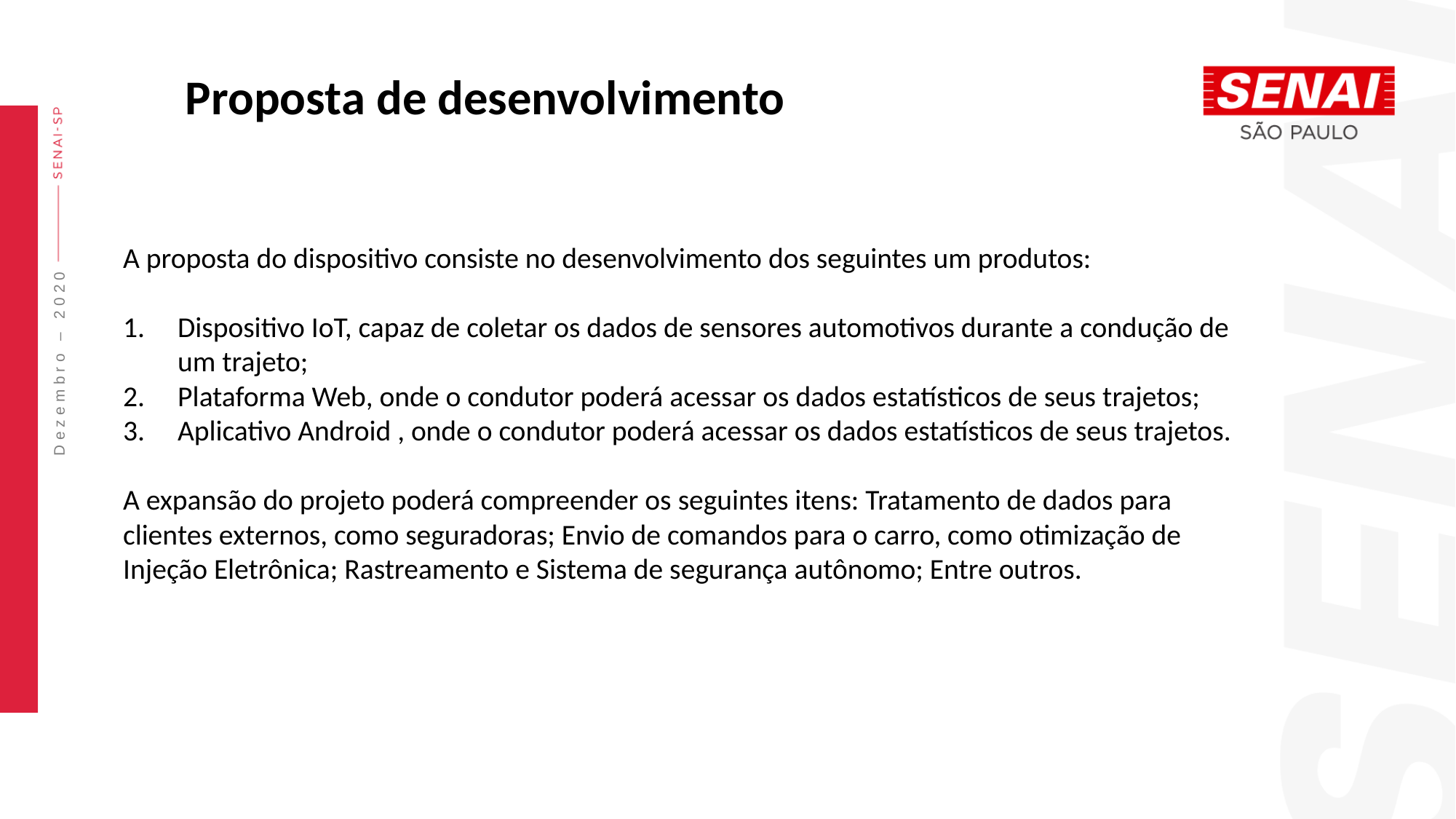

Proposta de desenvolvimento
A proposta do dispositivo consiste no desenvolvimento dos seguintes um produtos:

Dispositivo IoT, capaz de coletar os dados de sensores automotivos durante a condução de um trajeto;
Plataforma Web, onde o condutor poderá acessar os dados estatísticos de seus trajetos;
Aplicativo Android , onde o condutor poderá acessar os dados estatísticos de seus trajetos.

A expansão do projeto poderá compreender os seguintes itens: Tratamento de dados para clientes externos, como seguradoras; Envio de comandos para o carro, como otimização de Injeção Eletrônica; Rastreamento e Sistema de segurança autônomo; Entre outros.
Dezembro – 2020